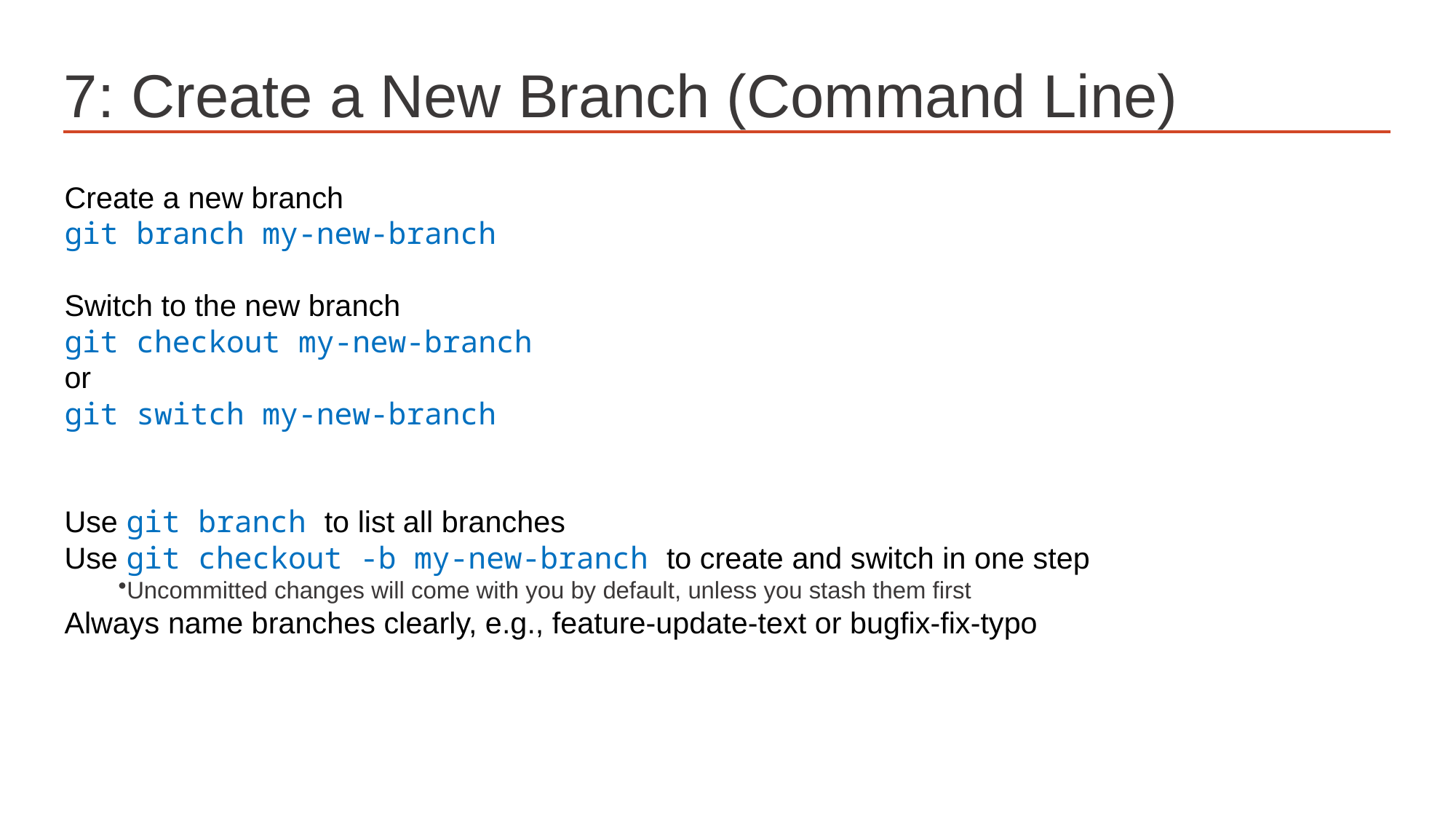

# 7: Create a New Branch (Command Line)
Create a new branch
git branch my-new-branch

Switch to the new branch
git checkout my-new-branch
or
git switch my-new-branch

Use git branch to list all branches
Use git checkout -b my-new-branch to create and switch in one step
Uncommitted changes will come with you by default, unless you stash them first
Always name branches clearly, e.g., feature-update-text or bugfix-fix-typo